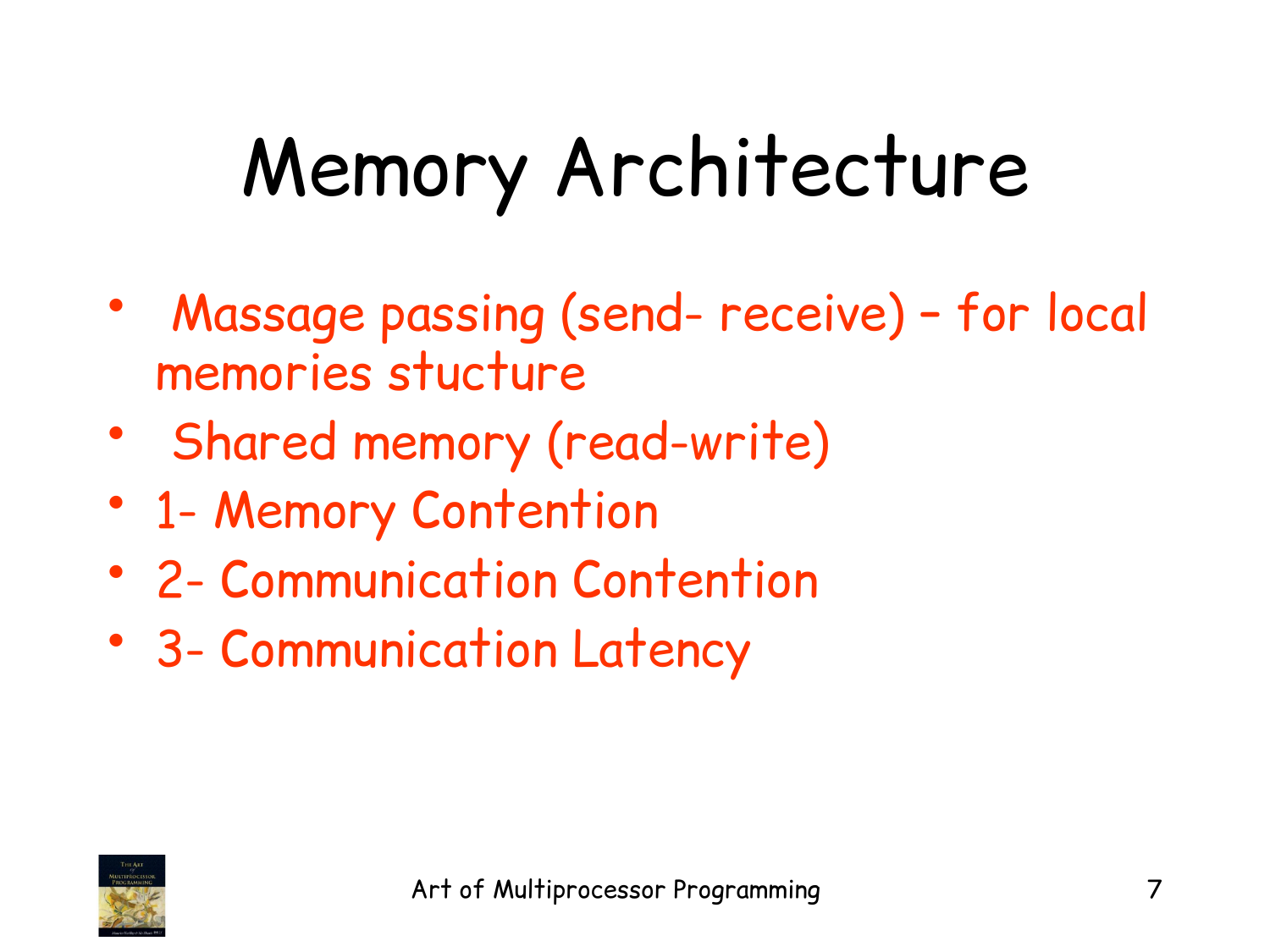

# Memory Architecture
 Massage passing (send- receive) – for local memories stucture
 Shared memory (read-write)
1- Memory Contention
2- Communication Contention
3- Communication Latency

Art of Multiprocessor Programming
7